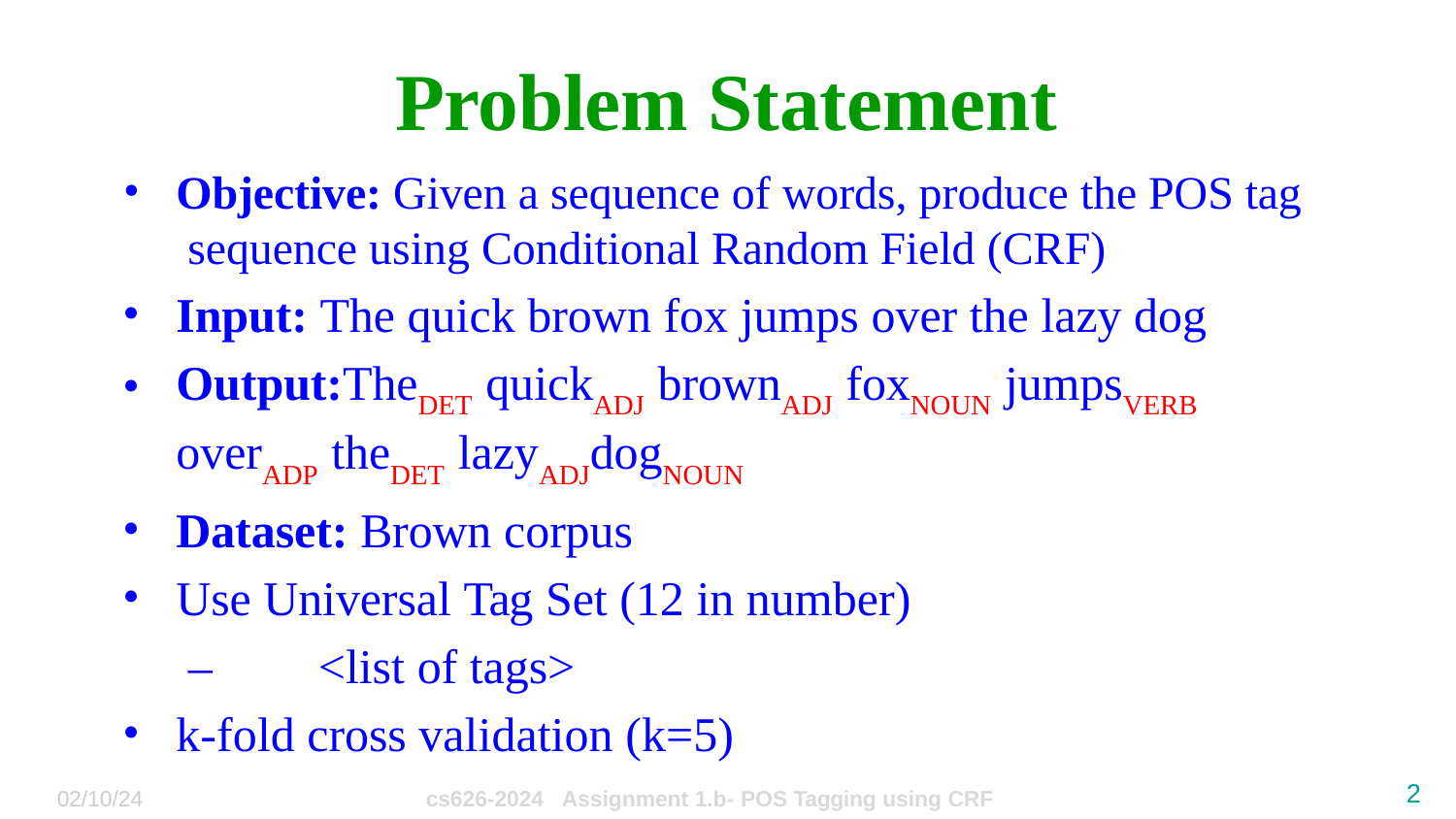

# Problem Statement
Objective: Given a sequence of words, produce the POS tag  sequence using Conditional Random Field (CRF)
Input: The quick brown fox jumps over the lazy dog
Output:TheDET quickADJ brownADJ foxNOUN jumpsVERB  overADP theDET lazyADJdogNOUN
Dataset: Brown corpus
Use Universal Tag Set (12 in number)
–	<list of tags>
k-fold cross validation (k=5)
2
02/10/24
cs626-2024 Assignment 1.b- POS Tagging using CRF